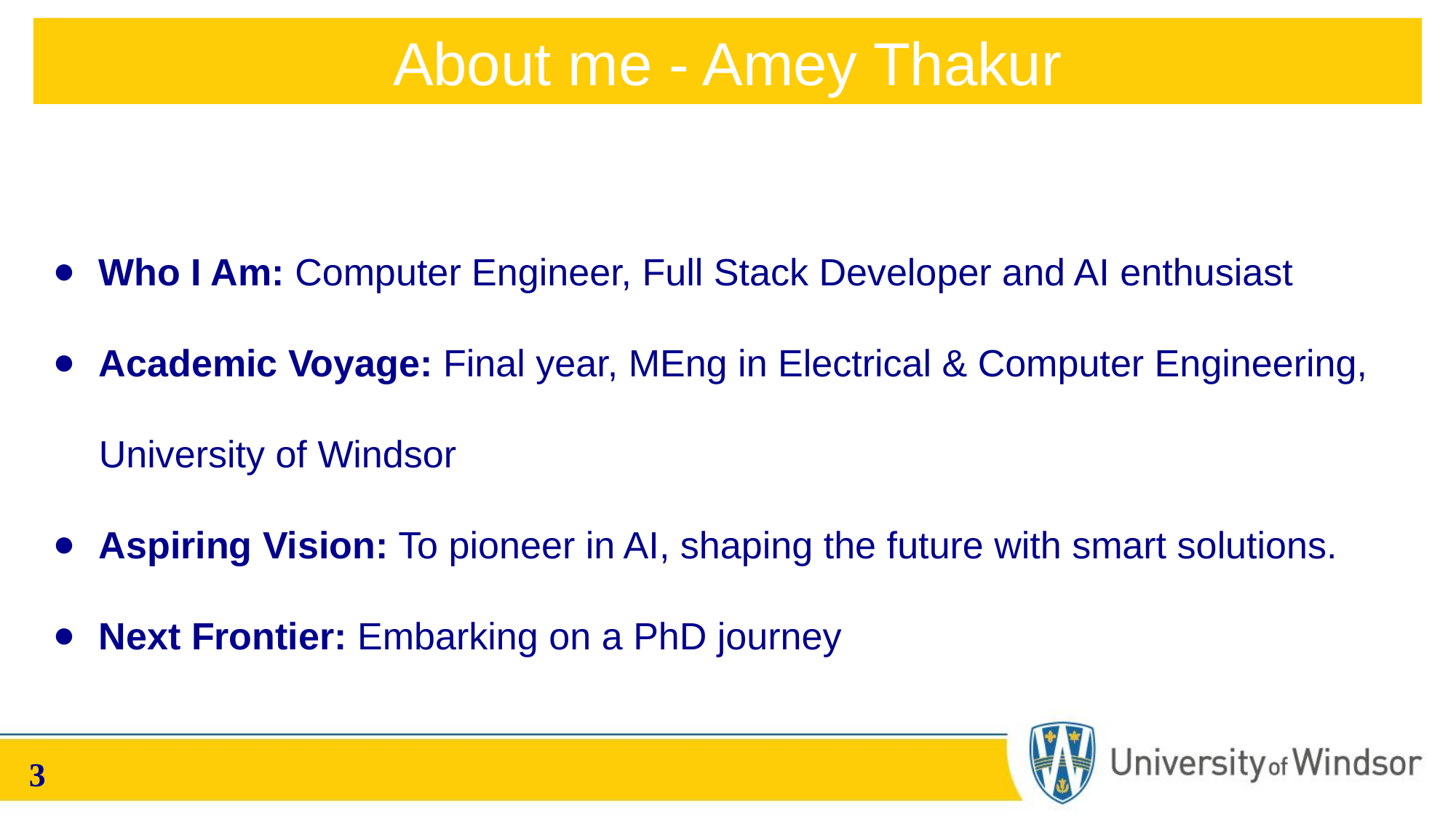

About me - Amey Thakur
Who I Am: Computer Engineer, Full Stack Developer and AI enthusiast
Academic Voyage: Final year, MEng in Electrical & Computer Engineering, University of Windsor
Aspiring Vision: To pioneer in AI, shaping the future with smart solutions.
Next Frontier: Embarking on a PhD journey
3